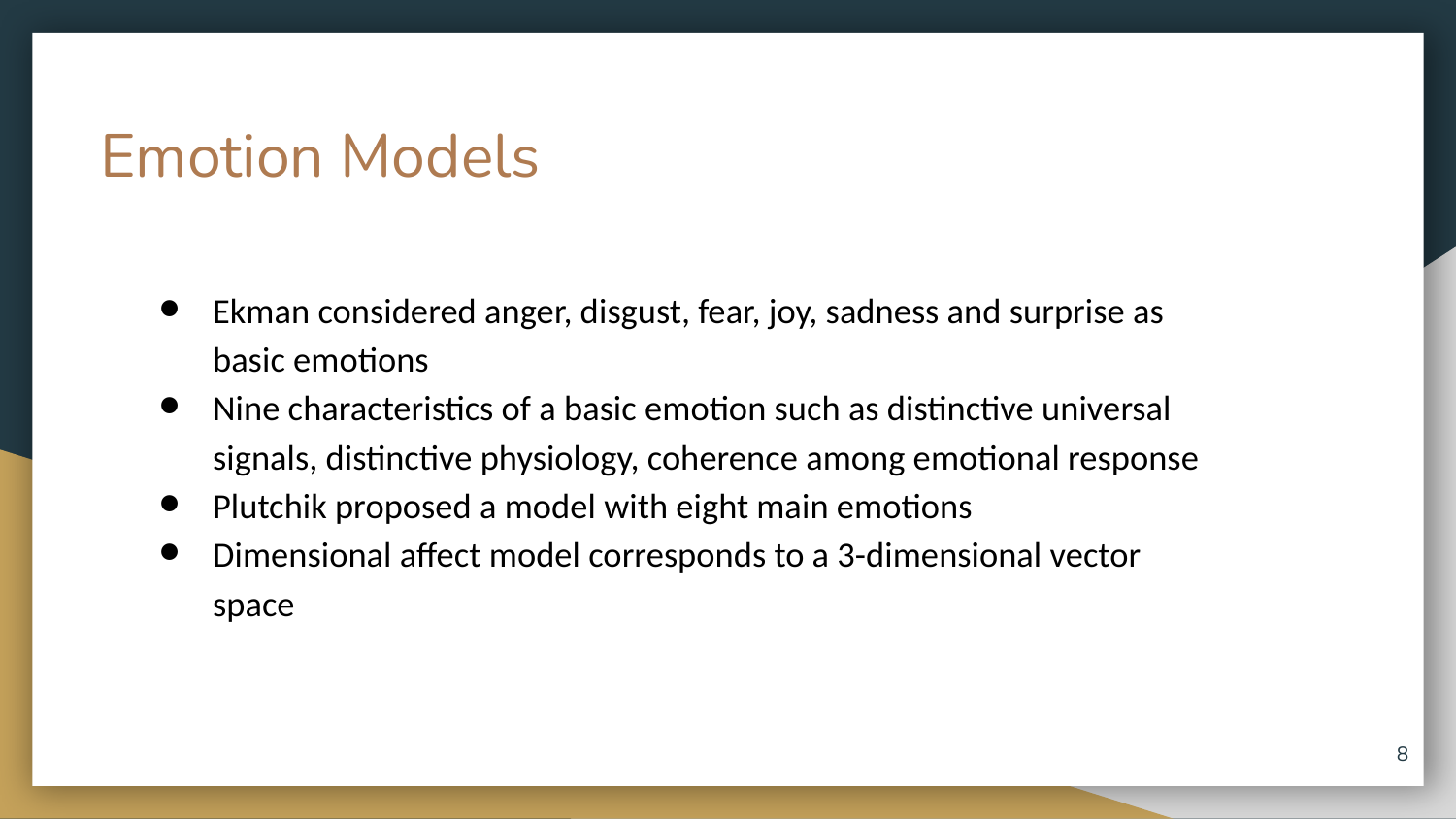

# Emotion Models
Ekman considered anger, disgust, fear, joy, sadness and surprise as basic emotions
Nine characteristics of a basic emotion such as distinctive universal signals, distinctive physiology, coherence among emotional response
Plutchik proposed a model with eight main emotions
Dimensional affect model corresponds to a 3-dimensional vector space

8